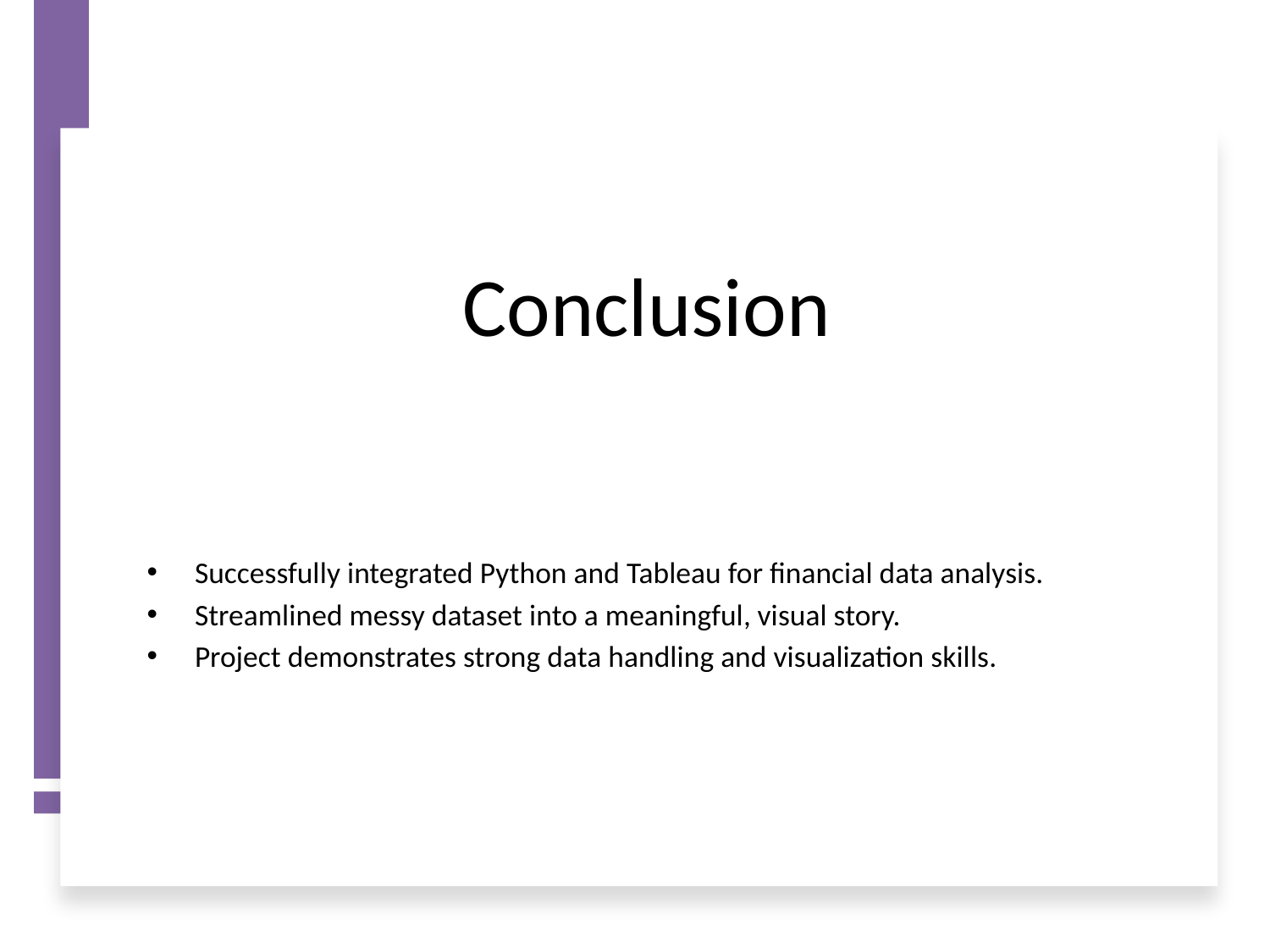

# Conclusion

Successfully integrated Python and Tableau for financial data analysis.
Streamlined messy dataset into a meaningful, visual story.
Project demonstrates strong data handling and visualization skills.